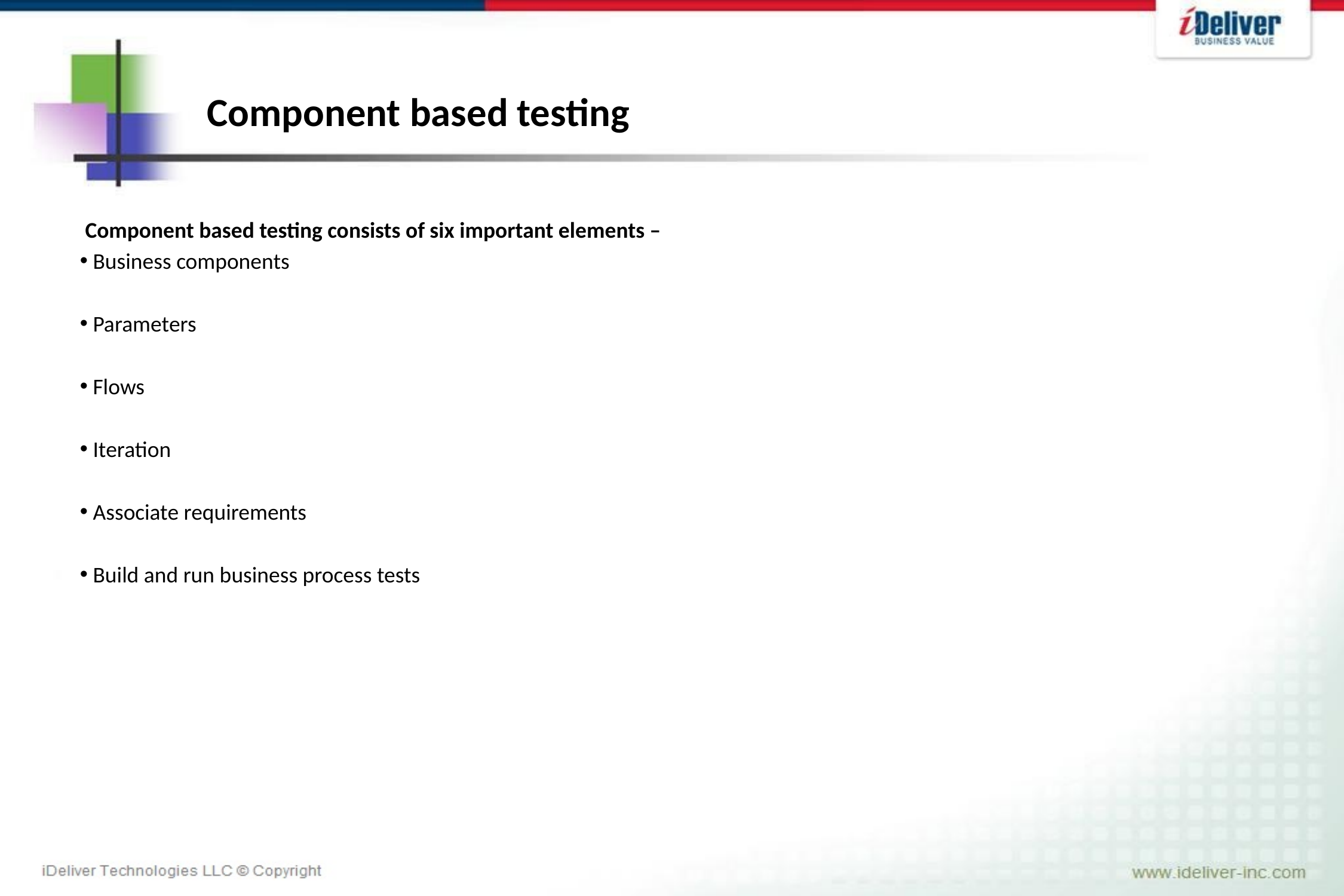

# Component based testing
 Component based testing consists of six important elements –
 Business components

 Parameters

 Flows

 Iteration

 Associate requirements

 Build and run business process tests